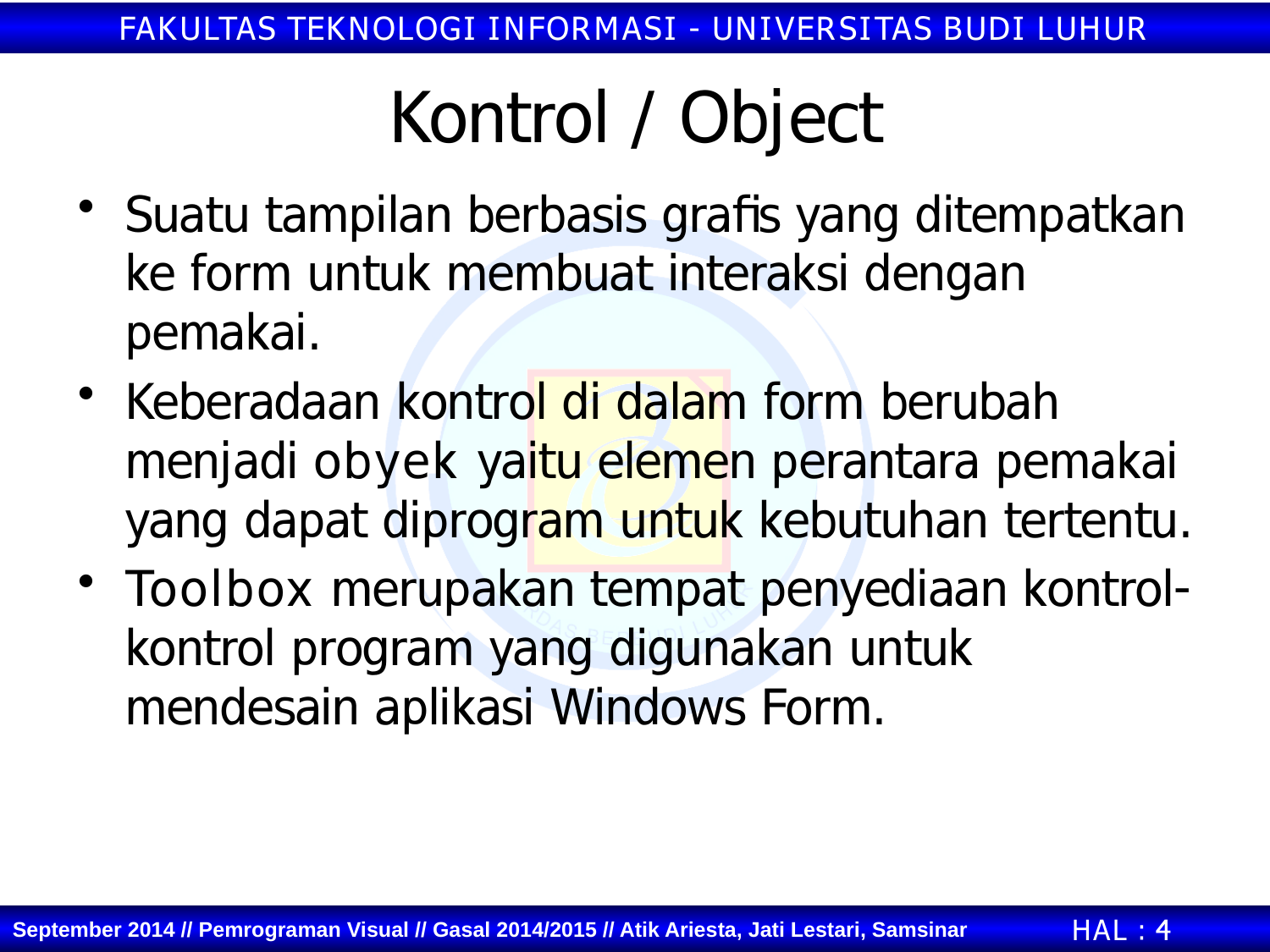

# Kontrol / Object
Suatu tampilan berbasis grafis yang ditempatkan ke form untuk membuat interaksi dengan pemakai.
Keberadaan kontrol di dalam form berubah menjadi obyek yaitu elemen perantara pemakai yang dapat diprogram untuk kebutuhan tertentu.
Toolbox merupakan tempat penyediaan kontrol-kontrol program yang digunakan untuk mendesain aplikasi Windows Form.